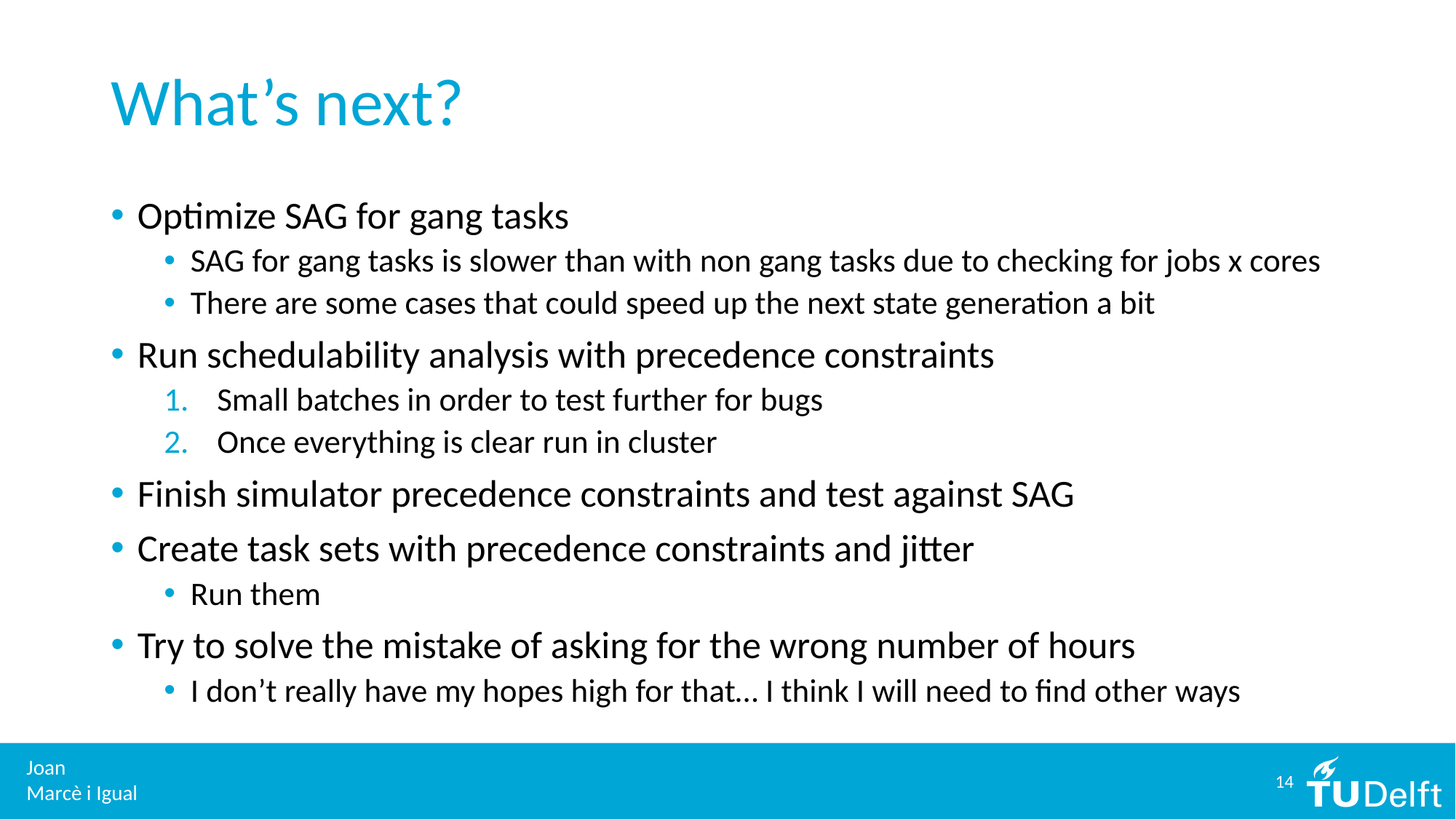

# What’s next?
Optimize SAG for gang tasks
SAG for gang tasks is slower than with non gang tasks due to checking for jobs x cores
There are some cases that could speed up the next state generation a bit
Run schedulability analysis with precedence constraints
Small batches in order to test further for bugs
Once everything is clear run in cluster
Finish simulator precedence constraints and test against SAG
Create task sets with precedence constraints and jitter
Run them
Try to solve the mistake of asking for the wrong number of hours
I don’t really have my hopes high for that… I think I will need to find other ways
14